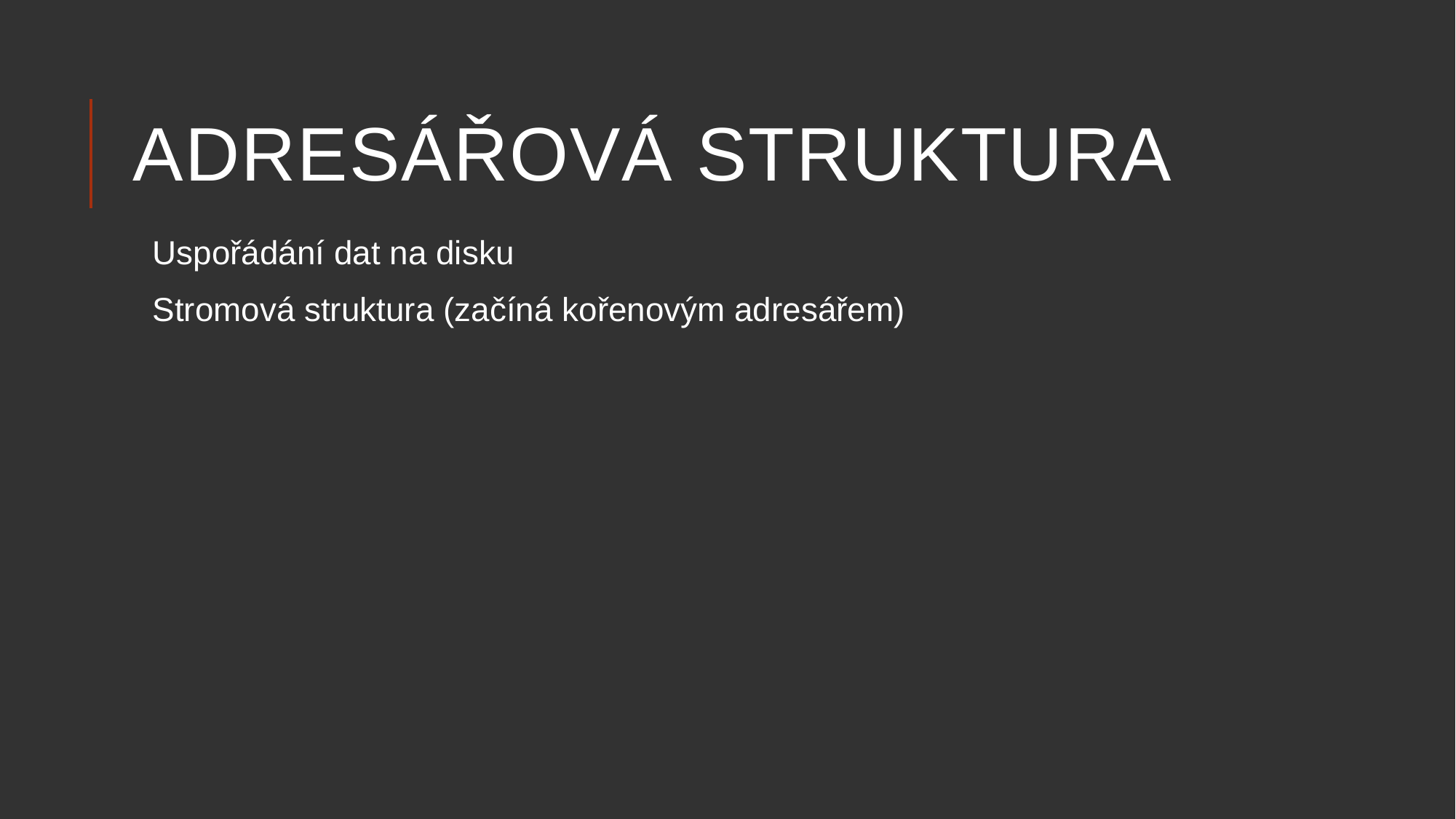

# Adresářová struktura
Uspořádání dat na disku
Stromová struktura (začíná kořenovým adresářem)